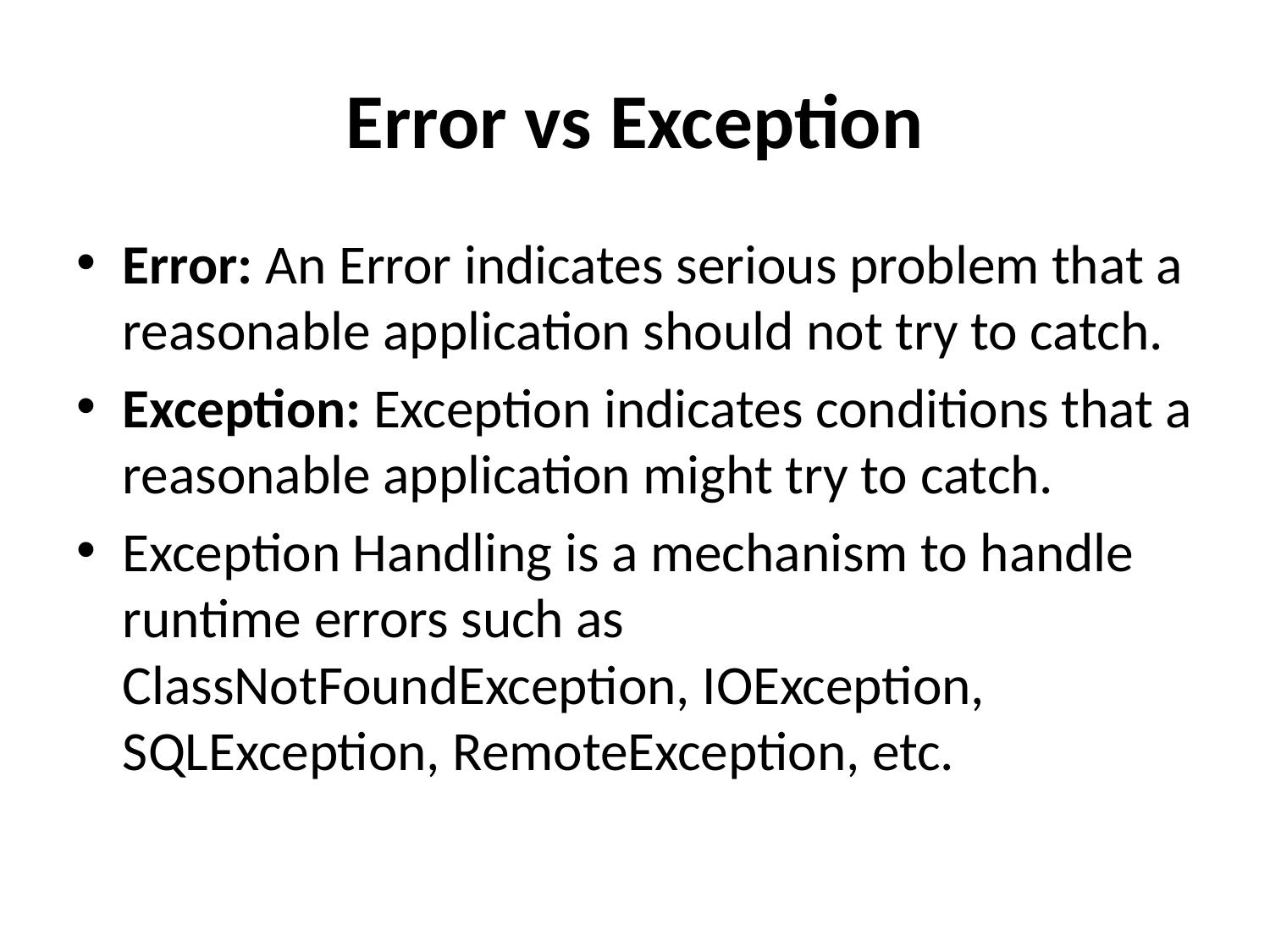

# Error vs Exception
Error: An Error indicates serious problem that a reasonable application should not try to catch.
Exception: Exception indicates conditions that a reasonable application might try to catch.
Exception Handling is a mechanism to handle runtime errors such as ClassNotFoundException, IOException, SQLException, RemoteException, etc.